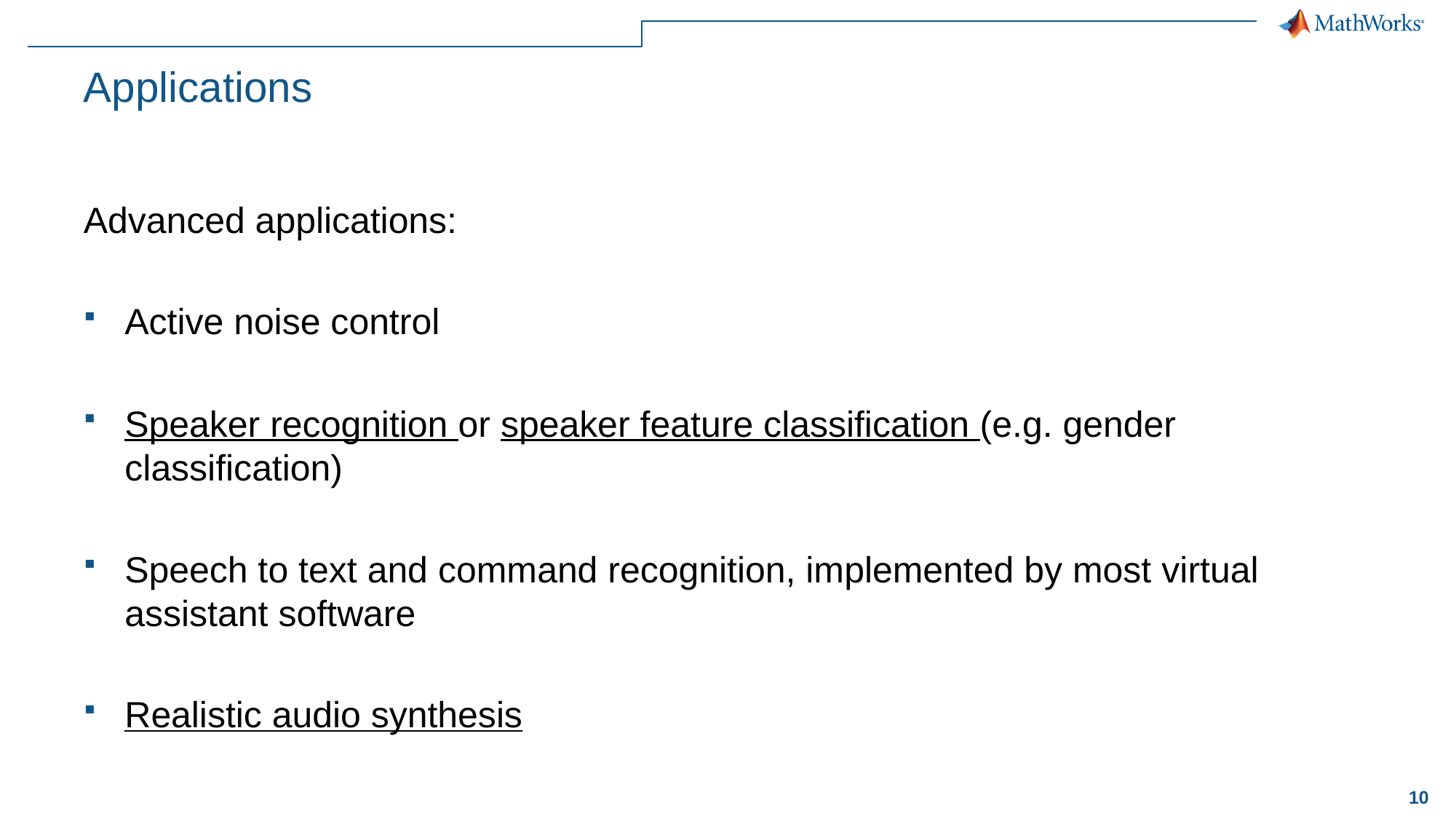

# Applications
Advanced applications:

Active noise control

Speaker recognition or speaker feature classification (e.g. gender classification)

Speech to text and command recognition, implemented by most virtual assistant software

Realistic audio synthesis